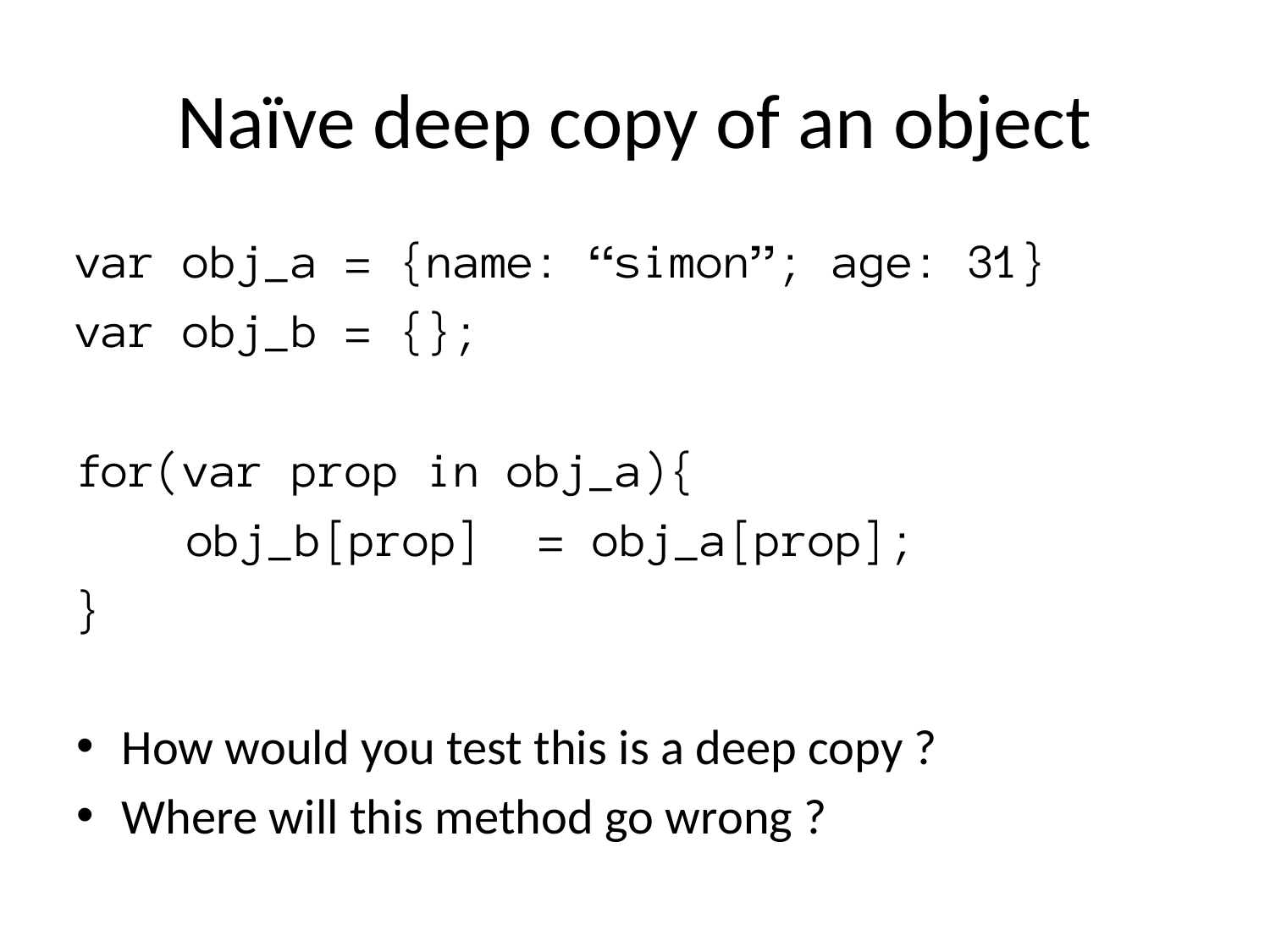

# Naïve deep copy of an object
var obj_a = {name: “simon”; age: 31}
var obj_b = {};

for(var prop in obj_a){
	obj_b[prop]  = obj_a[prop];
}

How would you test this is a deep copy ?
Where will this method go wrong ?